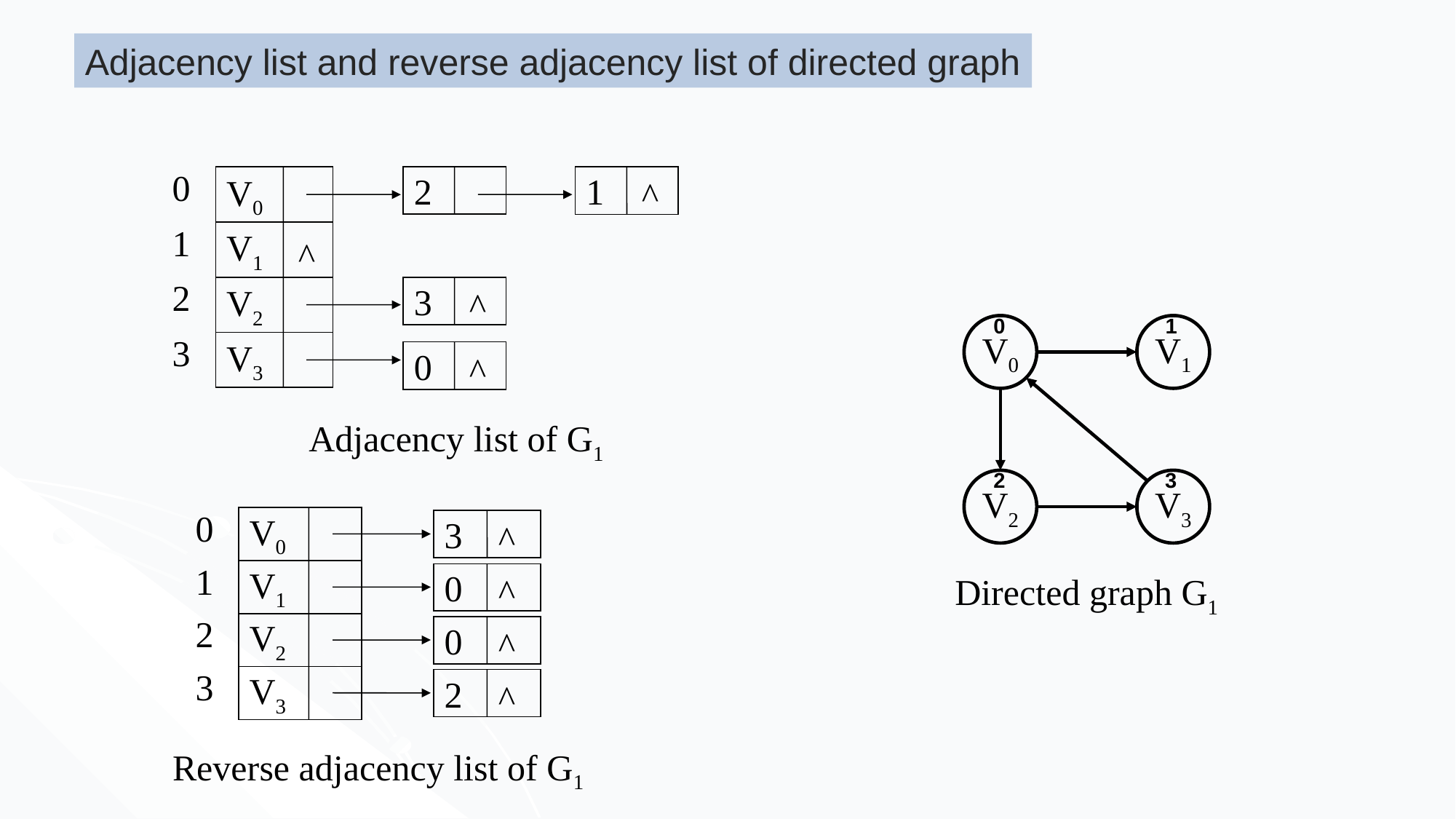

Adjacency list and reverse adjacency list of directed graph
0
2

1
^
V0

1
V1

^
2
V2

3

^

3
V3

0
^

0
1
V0
V1
V2
V3
Directed graph G1
2
3
Adjacency list of G1
0
V0

3

^

1
V1

0

^

2
V2

0

^

3
V3

2

^

Reverse adjacency list of G1